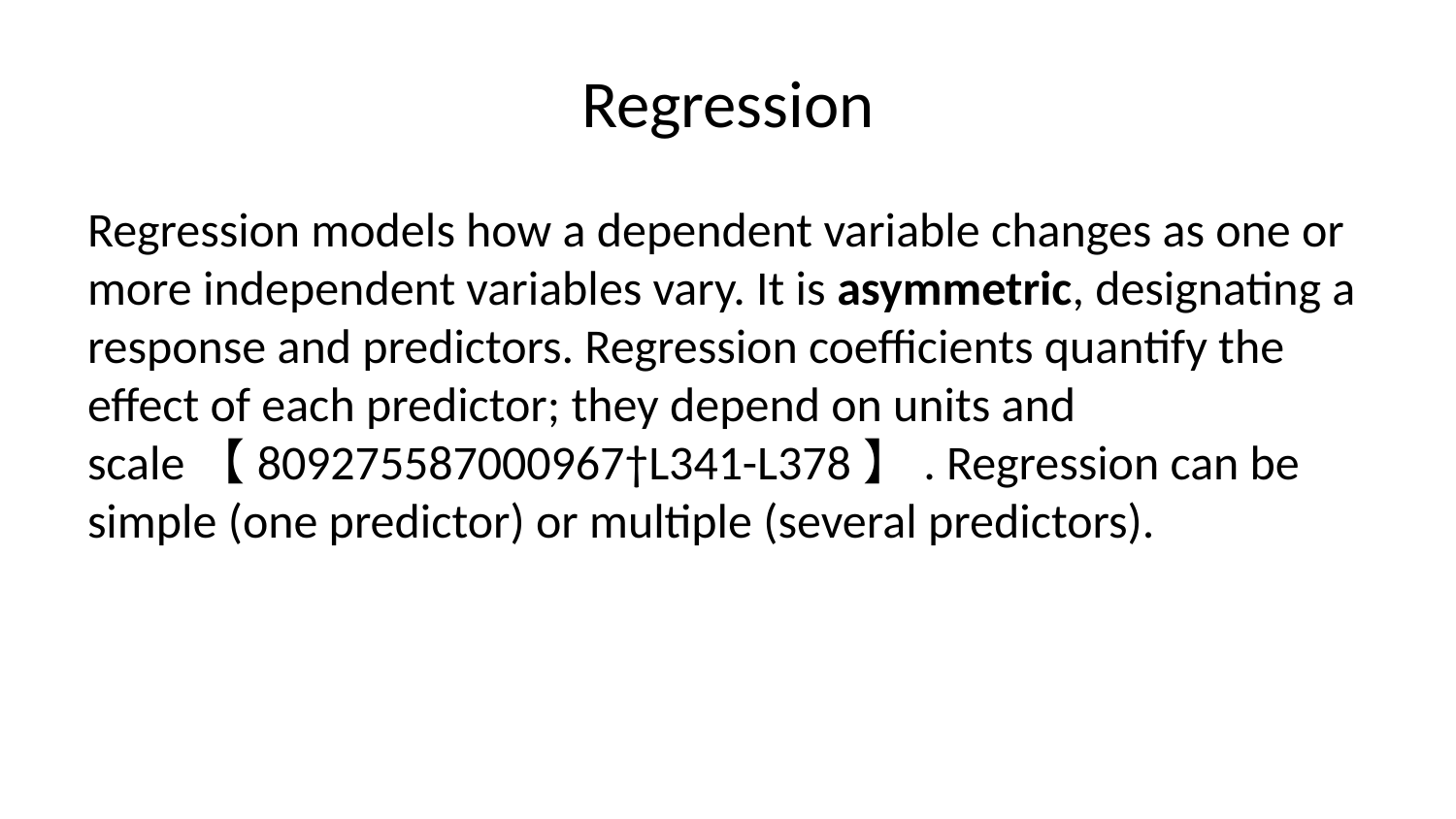

# Regression
Regression models how a dependent variable changes as one or more independent variables vary. It is asymmetric, designating a response and predictors. Regression coefficients quantify the effect of each predictor; they depend on units and scale【809275587000967†L341-L378】. Regression can be simple (one predictor) or multiple (several predictors).